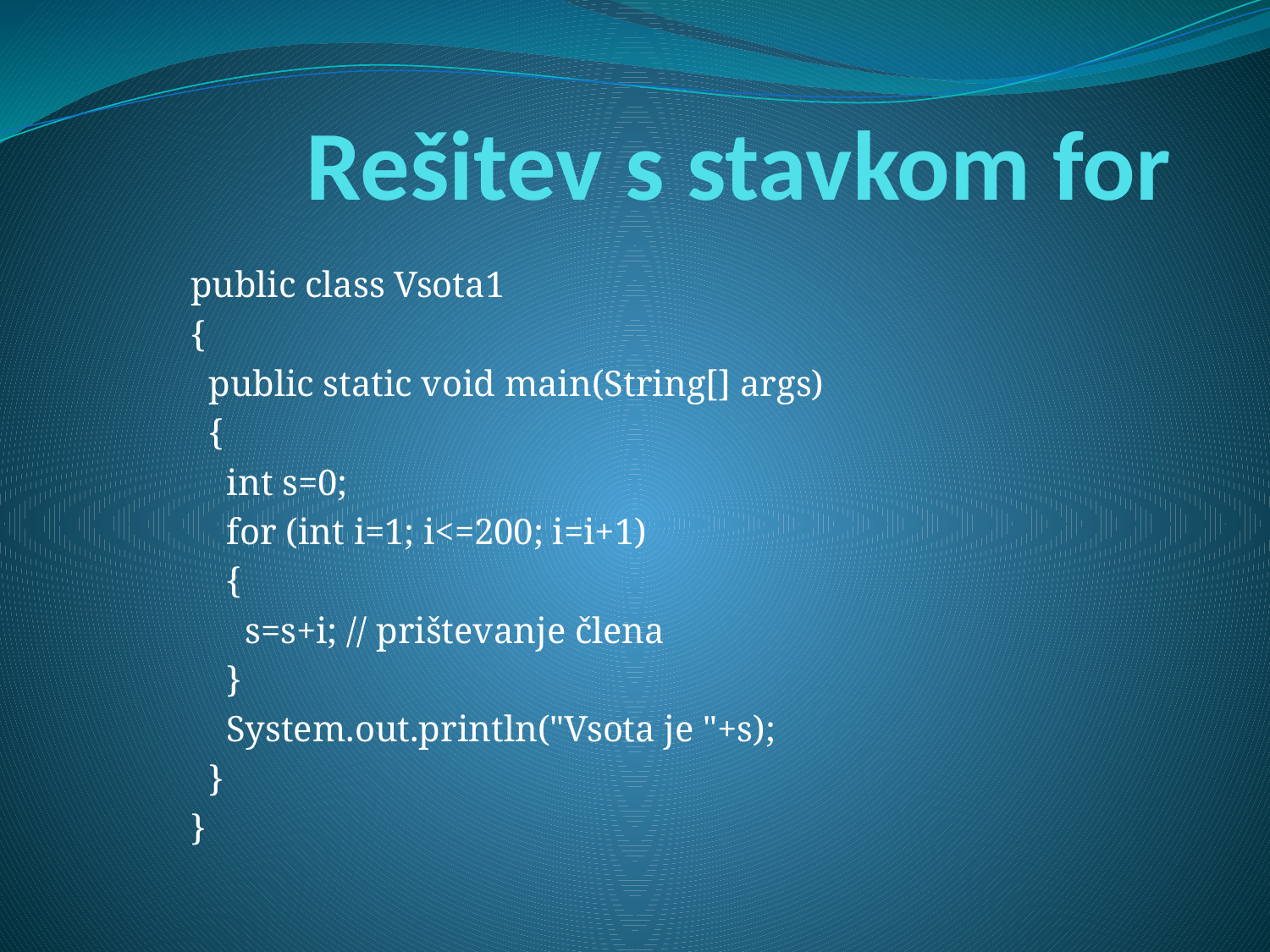

# Rešitev s stavkom for
public class Vsota1
{
  public static void main(String[] args)
  {
    int s=0;
    for (int i=1; i<=200; i=i+1)
    {
      s=s+i; // prištevanje člena
    }
    System.out.println("Vsota je "+s);
  }
}